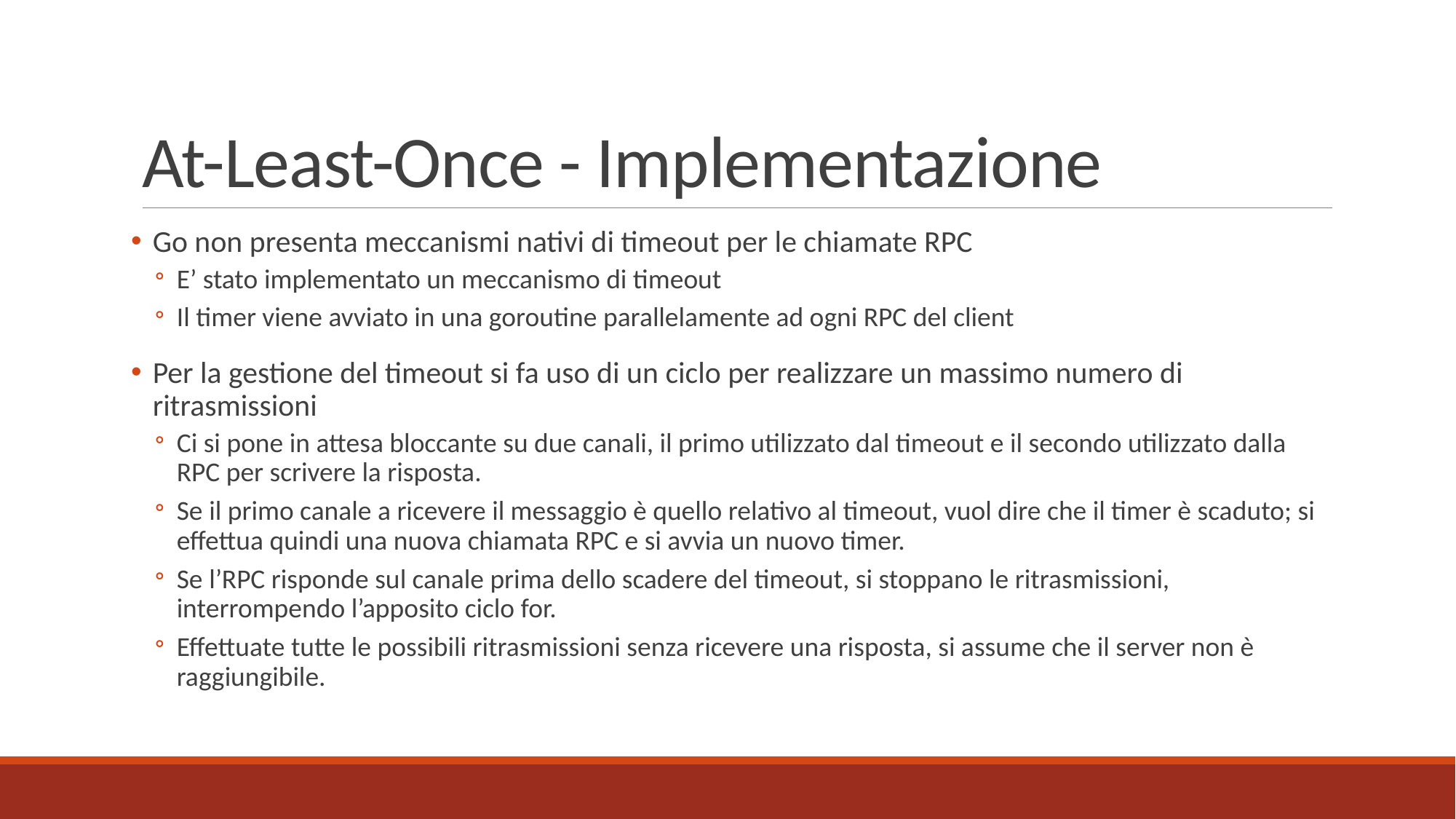

# At-Least-Once - Implementazione
Go non presenta meccanismi nativi di timeout per le chiamate RPC
E’ stato implementato un meccanismo di timeout
Il timer viene avviato in una goroutine parallelamente ad ogni RPC del client
Per la gestione del timeout si fa uso di un ciclo per realizzare un massimo numero di ritrasmissioni
Ci si pone in attesa bloccante su due canali, il primo utilizzato dal timeout e il secondo utilizzato dalla RPC per scrivere la risposta.
Se il primo canale a ricevere il messaggio è quello relativo al timeout, vuol dire che il timer è scaduto; si effettua quindi una nuova chiamata RPC e si avvia un nuovo timer.
Se l’RPC risponde sul canale prima dello scadere del timeout, si stoppano le ritrasmissioni, interrompendo l’apposito ciclo for.
Effettuate tutte le possibili ritrasmissioni senza ricevere una risposta, si assume che il server non è raggiungibile.